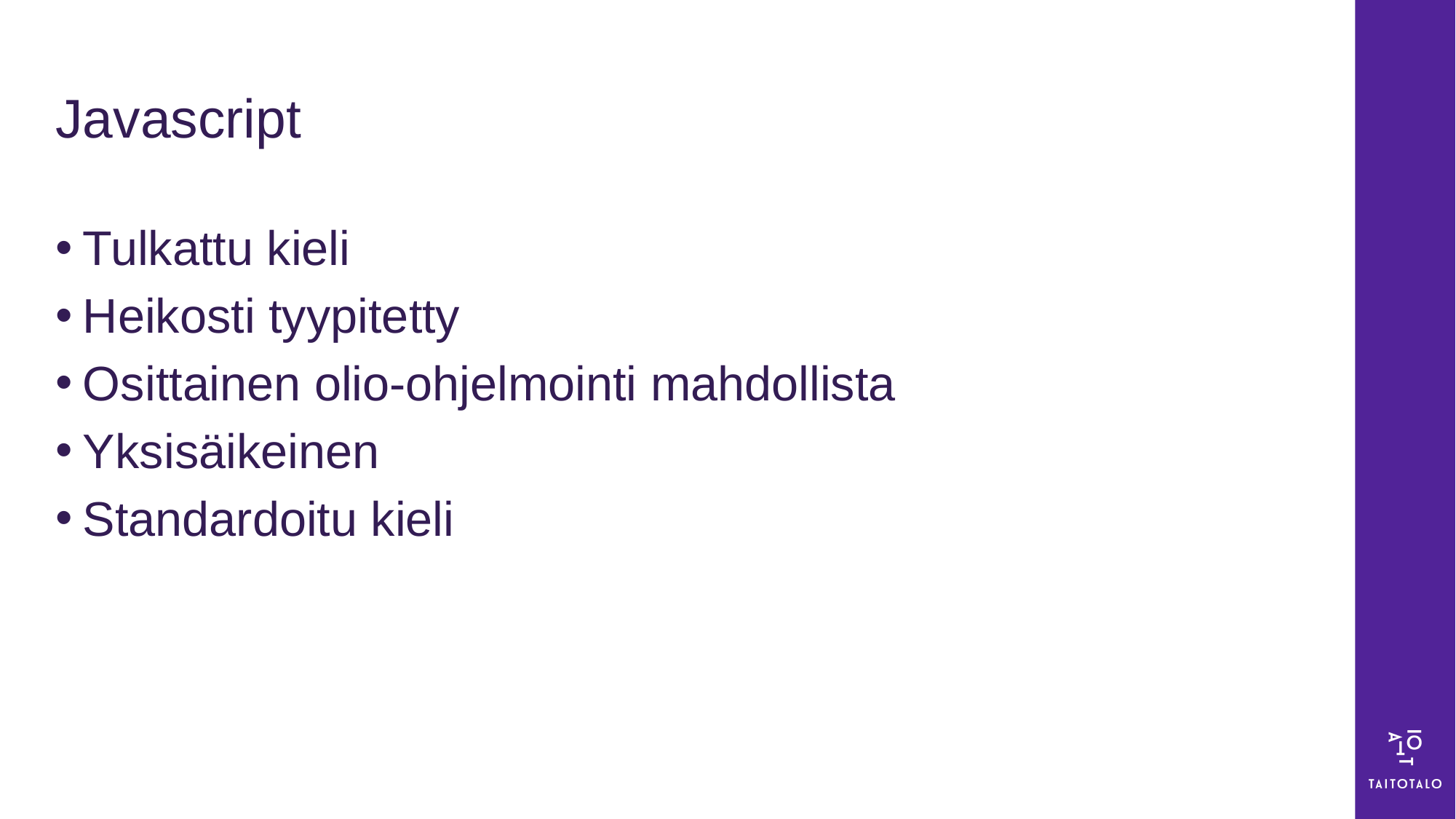

# Javascript
Tulkattu kieli
Heikosti tyypitetty
Osittainen olio-ohjelmointi mahdollista
Yksisäikeinen
Standardoitu kieli